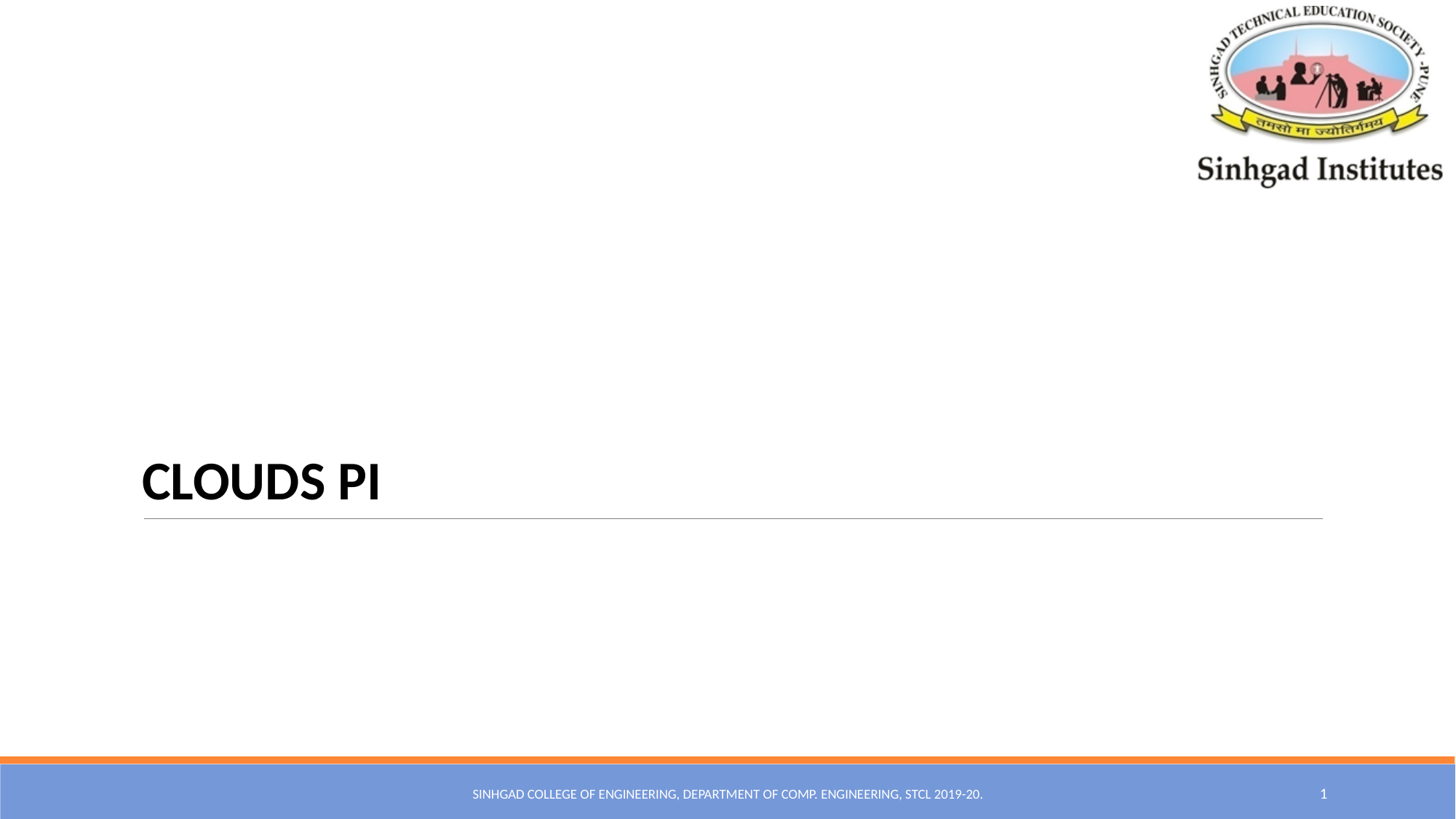

# CLOUDS PI

SINHGAD COLLEGE OF ENGINEERING, DEPARTMENT OF COMP. ENGINEERING, STCL 2019-20.
1